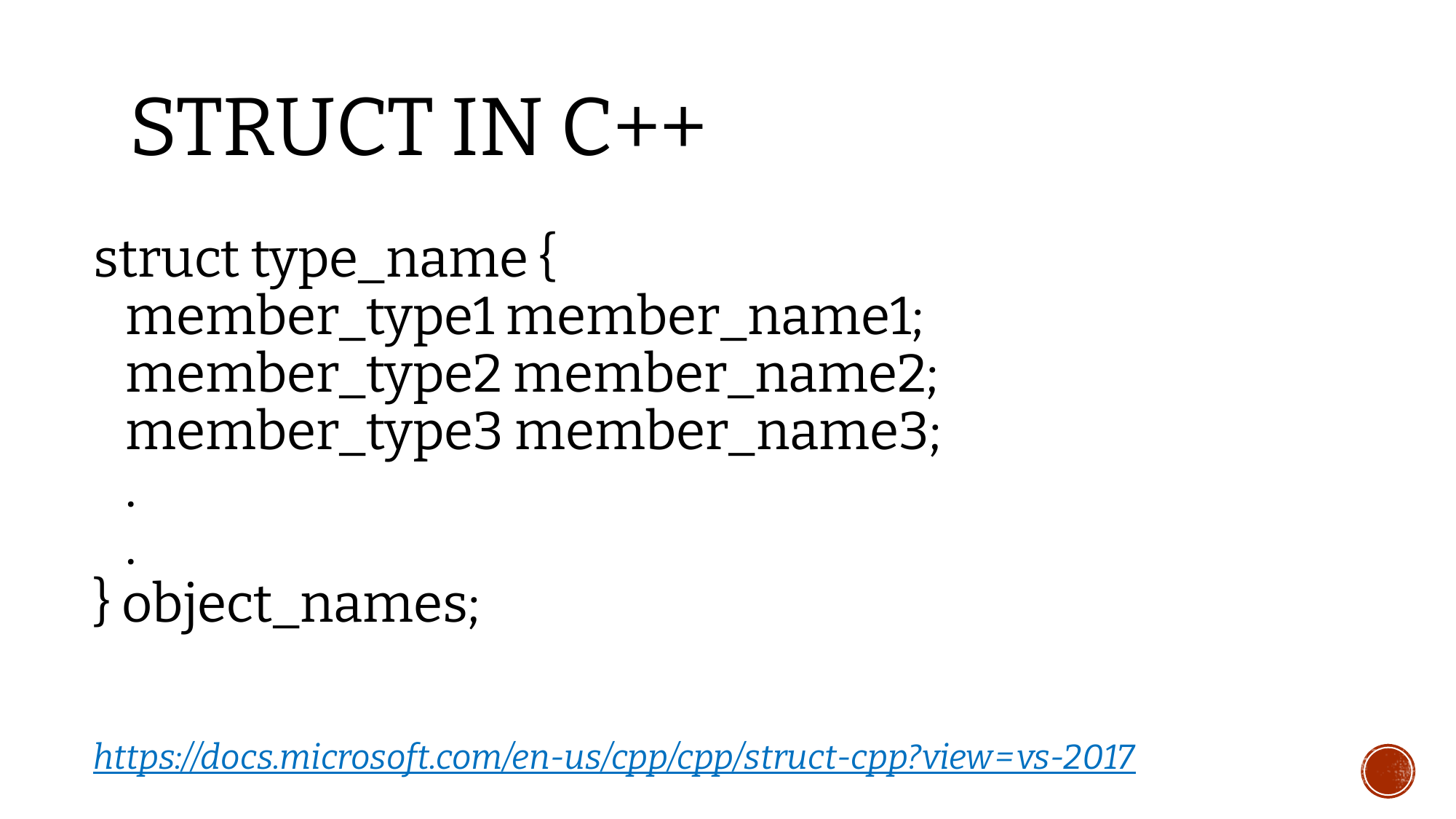

# Struct in C++
 struct type_name {
    member_type1 member_name1;
    member_type2 member_name2;
    member_type3 member_name3;
    .
    .
 } object_names;

 https://docs.microsoft.com/en-us/cpp/cpp/struct-cpp?view=vs-2017